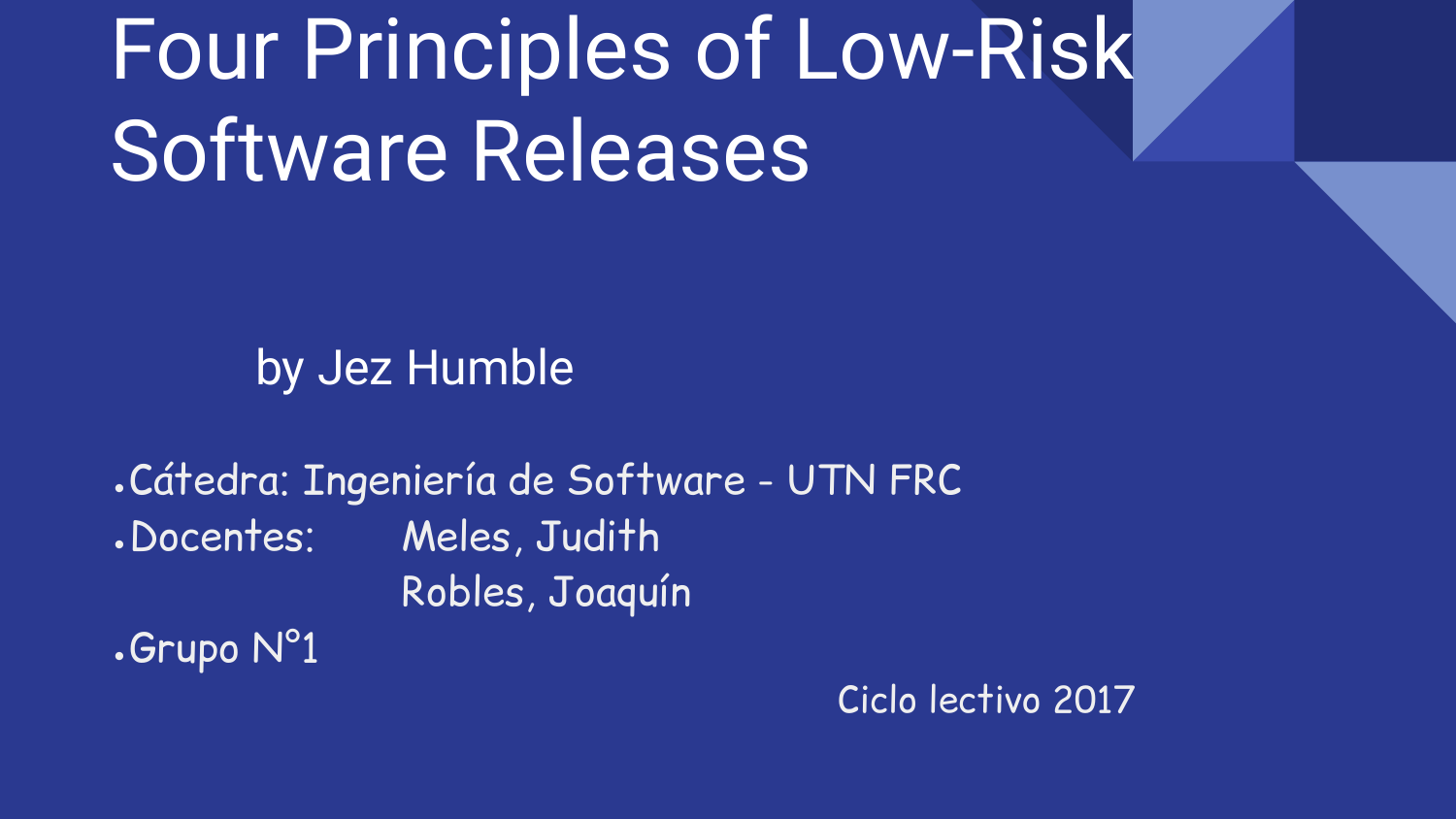

# Four Principles of Low-Risk Software Releases
									by Jez Humble
●Cátedra: Ingeniería de Software - UTN FRC
●Docentes: 	Meles, Judith
                   	Robles, Joaquín
●Grupo N°1
Ciclo lectivo 2017